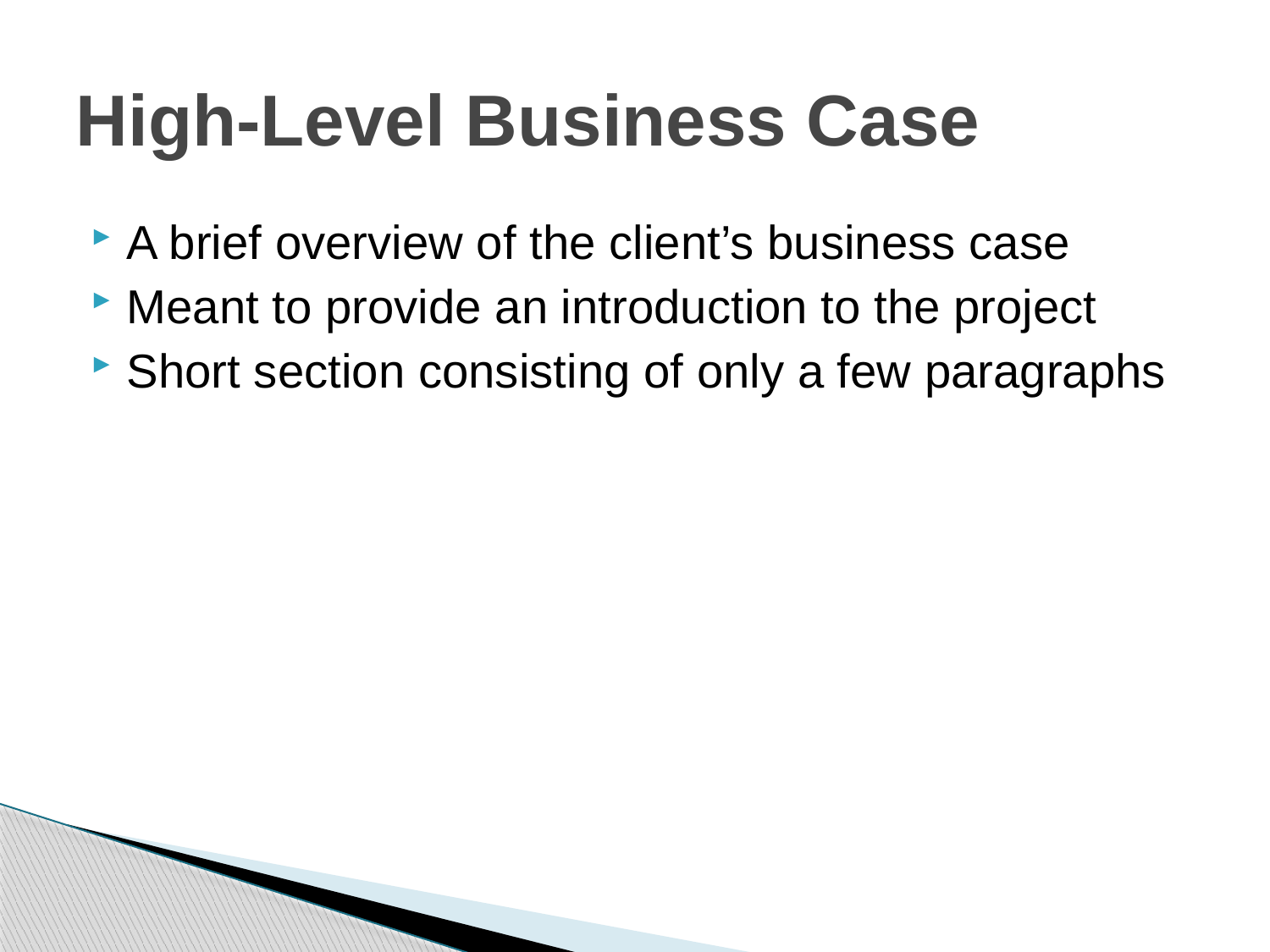

# High-Level Business Case
A brief overview of the client’s business case
Meant to provide an introduction to the project
Short section consisting of only a few paragraphs